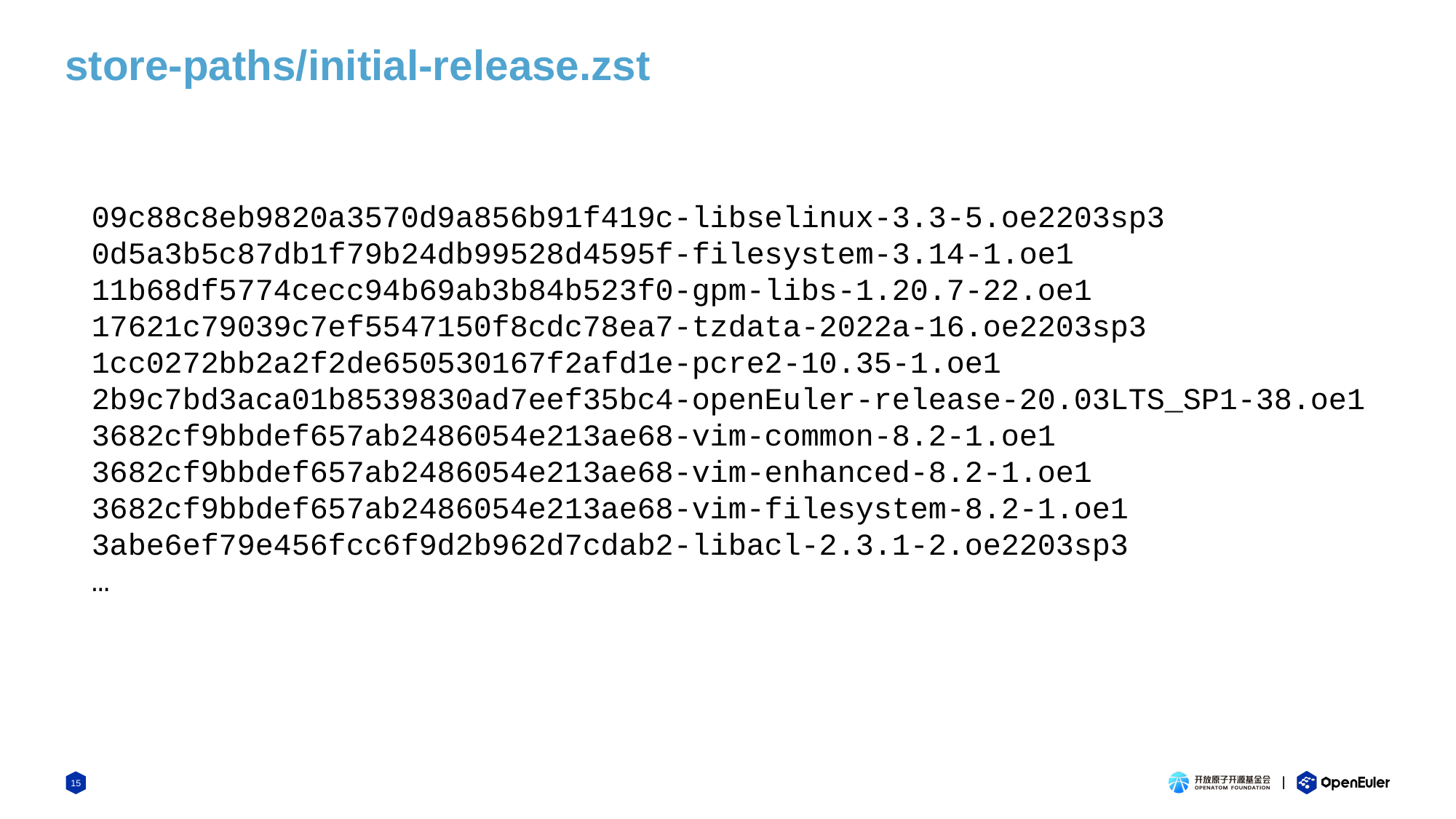

# store-paths/initial-release.zst
09c88c8eb9820a3570d9a856b91f419c-libselinux-3.3-5.oe2203sp3
0d5a3b5c87db1f79b24db99528d4595f-filesystem-3.14-1.oe1
11b68df5774cecc94b69ab3b84b523f0-gpm-libs-1.20.7-22.oe1
17621c79039c7ef5547150f8cdc78ea7-tzdata-2022a-16.oe2203sp3
1cc0272bb2a2f2de650530167f2afd1e-pcre2-10.35-1.oe1
2b9c7bd3aca01b8539830ad7eef35bc4-openEuler-release-20.03LTS_SP1-38.oe1
3682cf9bbdef657ab2486054e213ae68-vim-common-8.2-1.oe1
3682cf9bbdef657ab2486054e213ae68-vim-enhanced-8.2-1.oe1
3682cf9bbdef657ab2486054e213ae68-vim-filesystem-8.2-1.oe1
3abe6ef79e456fcc6f9d2b962d7cdab2-libacl-2.3.1-2.oe2203sp3
…